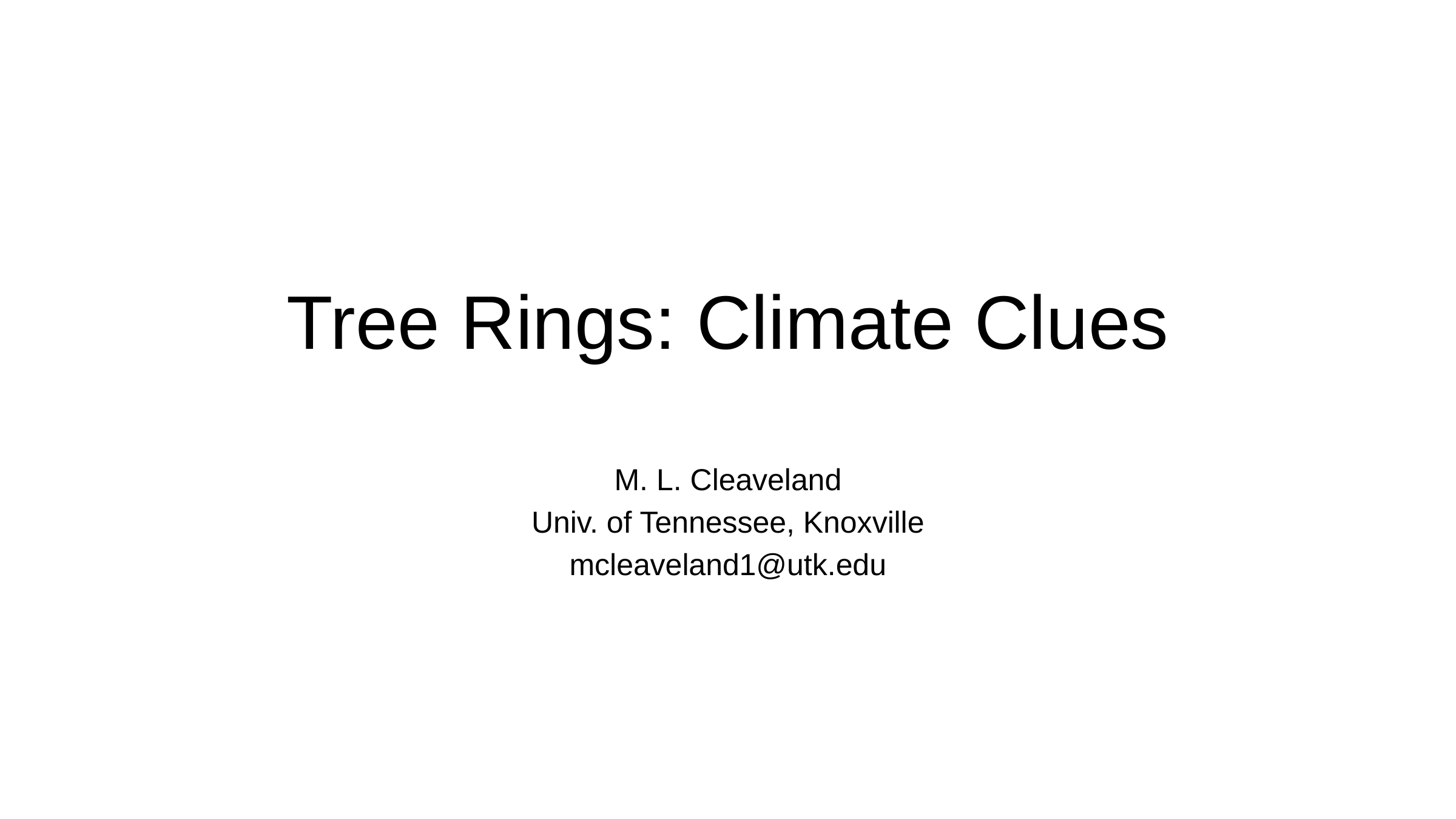

# Tree Rings: Climate Clues
M. L. Cleaveland
Univ. of Tennessee, Knoxville
mcleaveland1@utk.edu